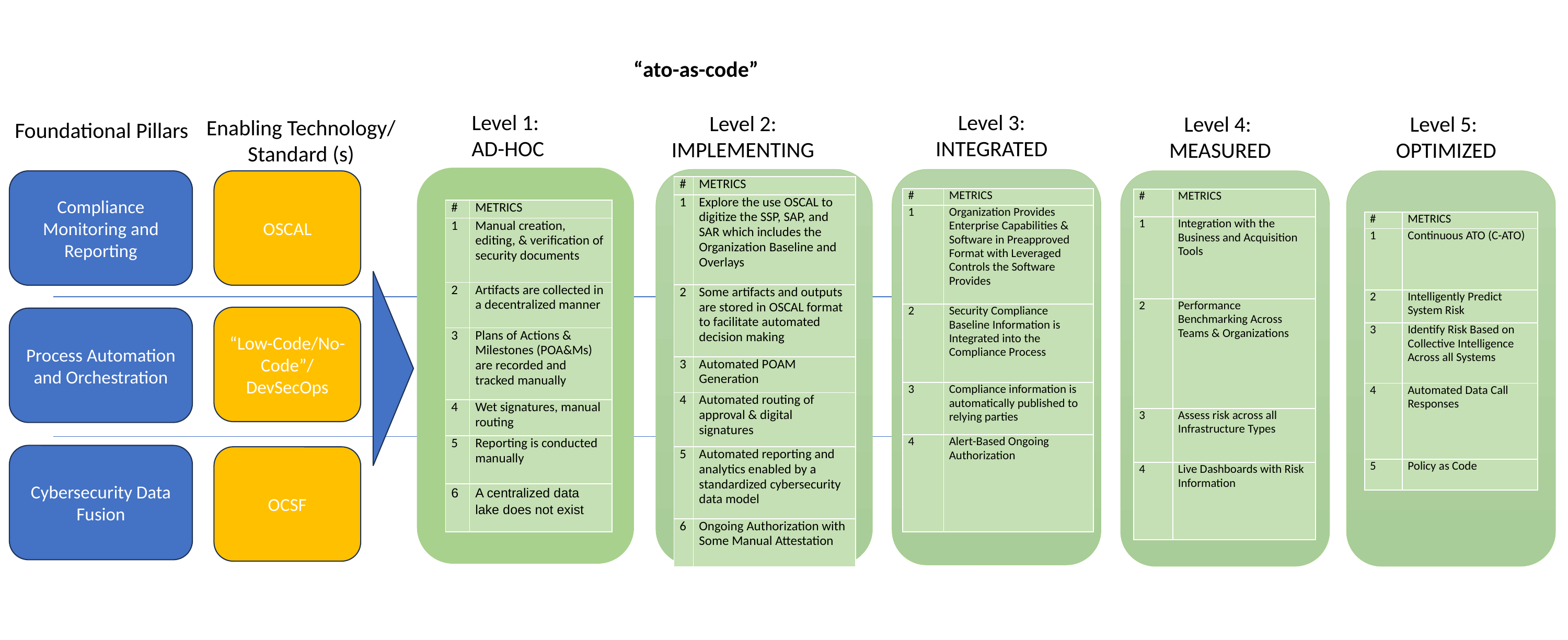

“ato-as-code”
Level 1:
AD-HOC
Level 3: INTEGRATED
Level 2: IMPLEMENTING
Level 4:
MEASURED
Level 5:
OPTIMIZED
Enabling Technology/ Standard (s)
Foundational Pillars

Compliance Monitoring and Reporting
OSCAL
| # | METRICS |
| --- | --- |
| 1 | Explore the use OSCAL to digitize the SSP, SAP, and SAR which includes the Organization Baseline and Overlays |
| 2 | Some artifacts and outputs are stored in OSCAL format to facilitate automated decision making |
| 3 | Automated POAM Generation |
| 4 | Automated routing of approval & digital signatures |
| 5 | Automated reporting and analytics enabled by a standardized cybersecurity data model |
| 6 | Ongoing Authorization with Some Manual Attestation |
| # | METRICS |
| --- | --- |
| 1 | Organization Provides Enterprise Capabilities & Software in Preapproved Format with Leveraged Controls the Software Provides |
| 2 | Security Compliance Baseline Information is Integrated into the Compliance Process |
| 3 | Compliance information is automatically published to relying parties |
| 4 | Alert-Based Ongoing Authorization |
| # | METRICS |
| --- | --- |
| 1 | Integration with the Business and Acquisition Tools |
| 2 | Performance Benchmarking Across Teams & Organizations |
| 3 | Assess risk across all Infrastructure Types |
| 4 | Live Dashboards with Risk Information |
| # | METRICS |
| --- | --- |
| 1 | Manual creation, editing, & verification of security documents |
| 2 | Artifacts are collected in a decentralized manner |
| 3 | Plans of Actions & Milestones (POA&Ms) are recorded and tracked manually |
| 4 | Wet signatures, manual routing |
| 5 | Reporting is conducted manually |
| 6 | A centralized data lake does not exist |
| # | METRICS |
| --- | --- |
| 1 | Continuous ATO (C-ATO) |
| 2 | Intelligently Predict System Risk |
| 3 | Identify Risk Based on Collective Intelligence Across all Systems |
| 4 | Automated Data Call Responses |
| 5 | Policy as Code |
“Low-Code/No-Code”/ DevSecOps
Process Automation and Orchestration

Cybersecurity Data Fusion
OCSF